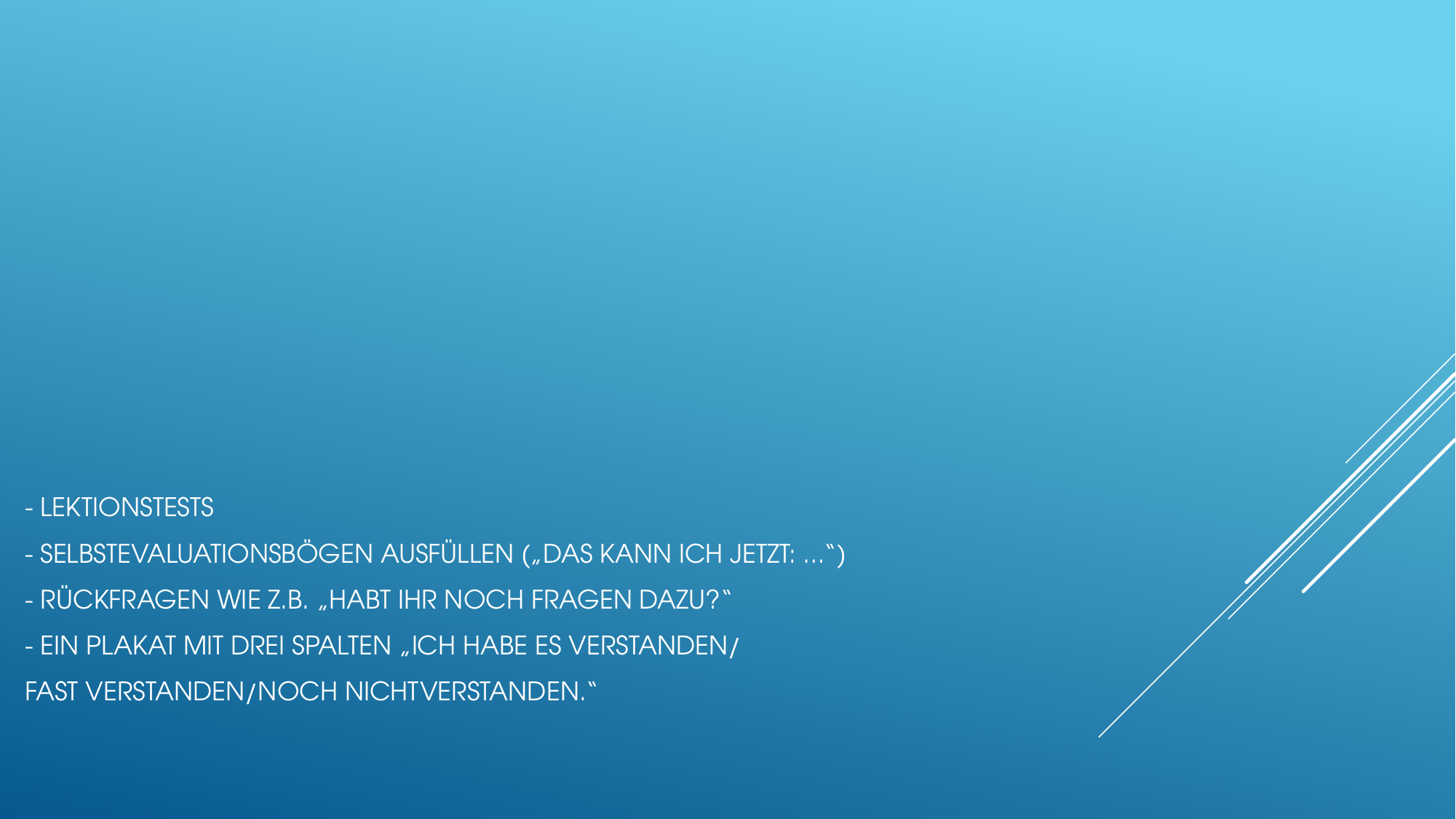

# - Lektionstests - Selbstevaluationsbögen ausfüllen („Das kann ich jetzt: …“) - Rückfragen wie z.B. „Habt ihr noch Fragen dazu?“ - Ein Plakat mit drei Spalten „Ich habe es verstanden/ fast verstanden/noch nichtverstanden.“